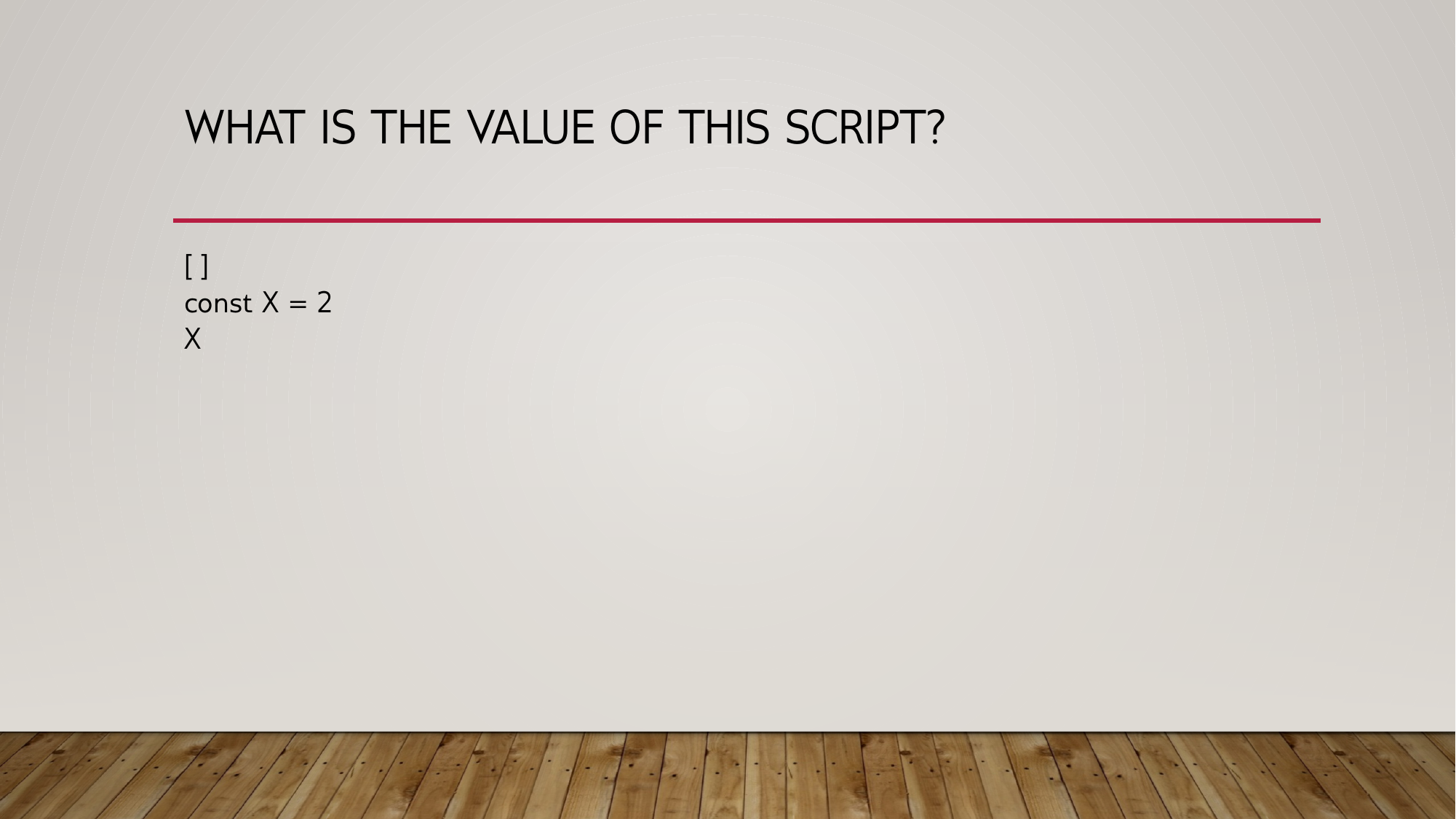

# What is the value of this script?
[ ]
const X = 2
X